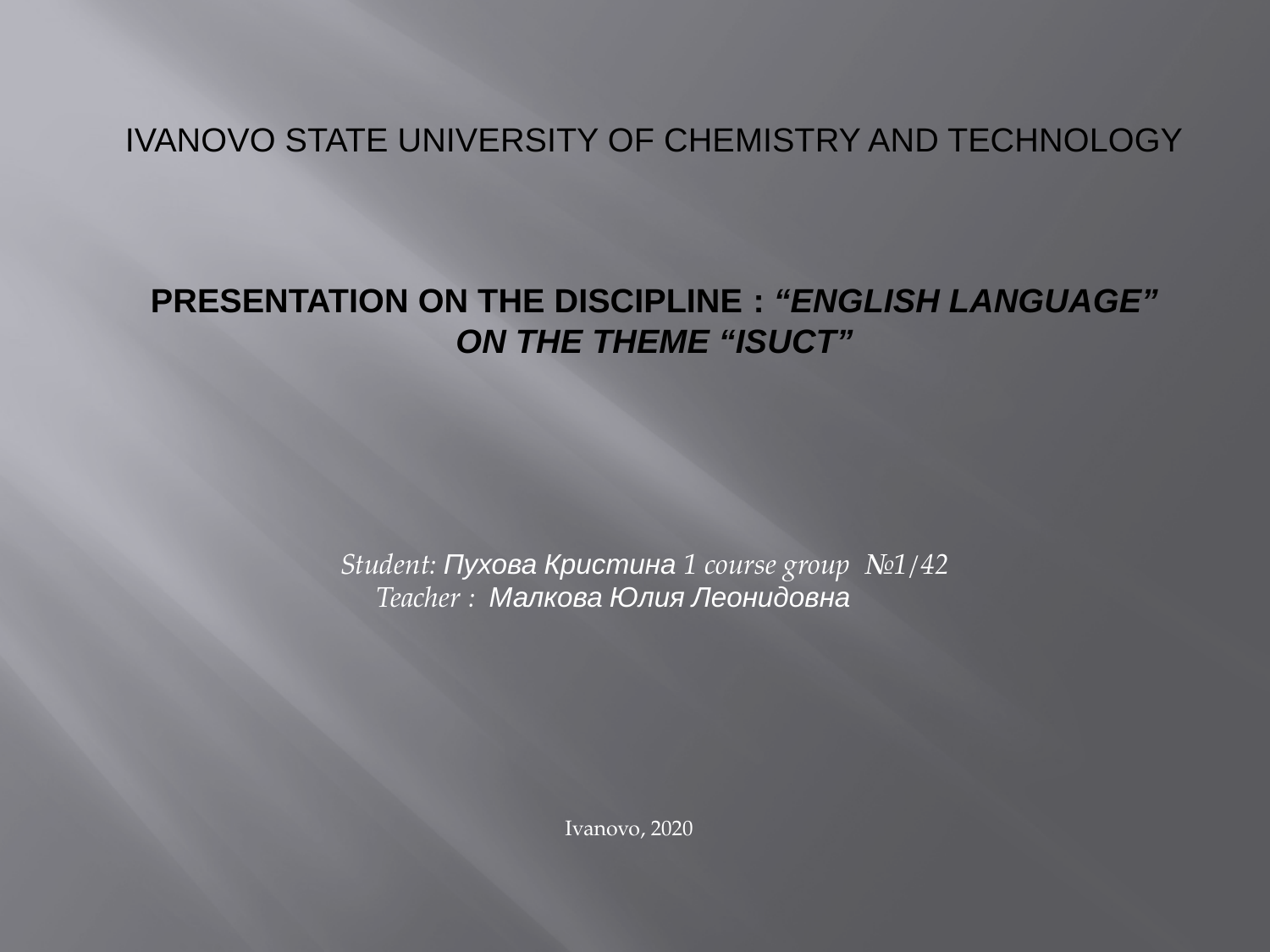

# Ivanovo State University of Chemistry and Technology Presentation on the discipline : “English language” On the theme “isuct”
Student: Пухова Кристина 1 course group  №1/42
Teacher :  Малкова Юлия Леонидовна

Ivanovo, 2020